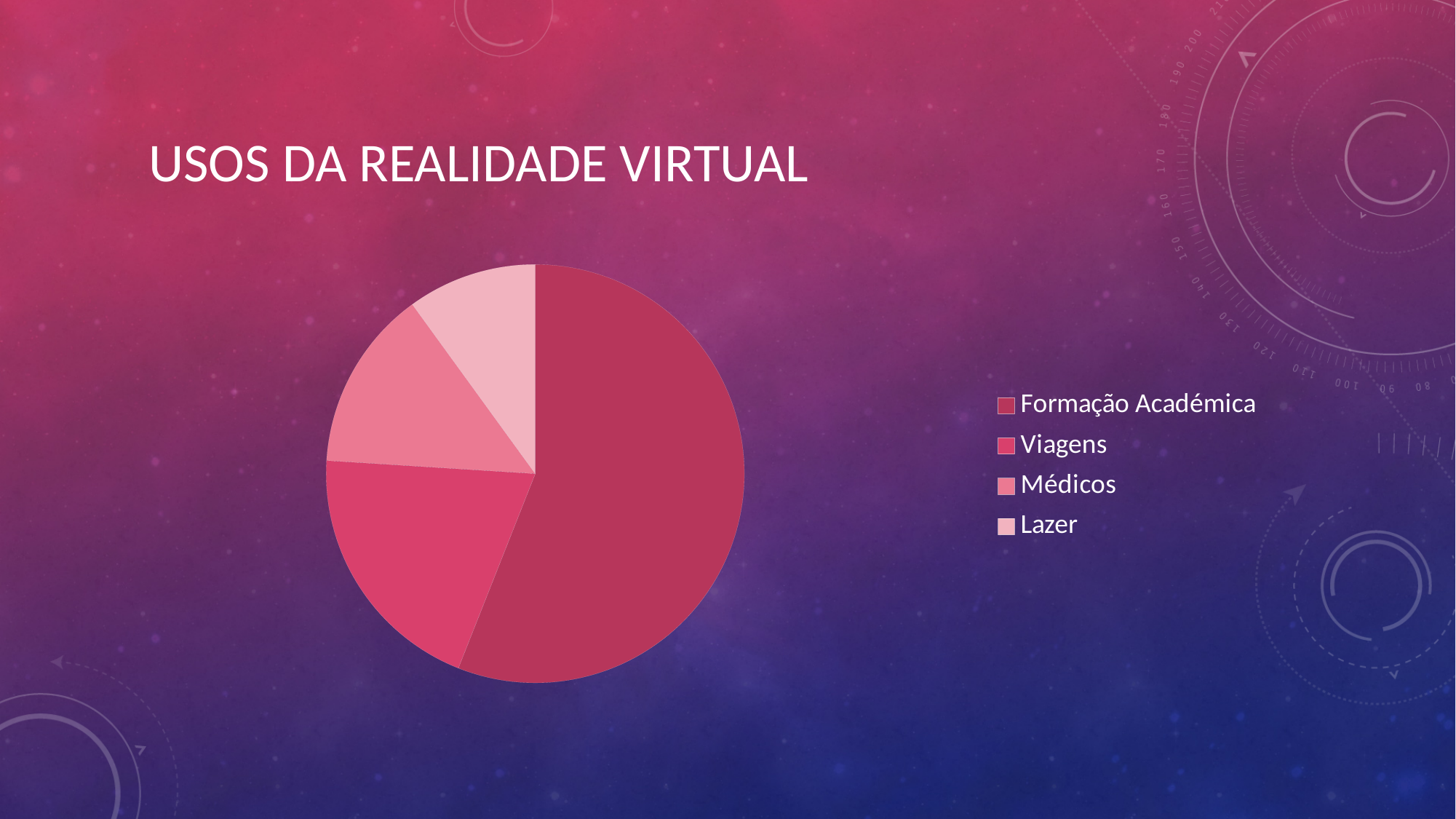

# Usos da Realidade Virtual

[unsupported chart]